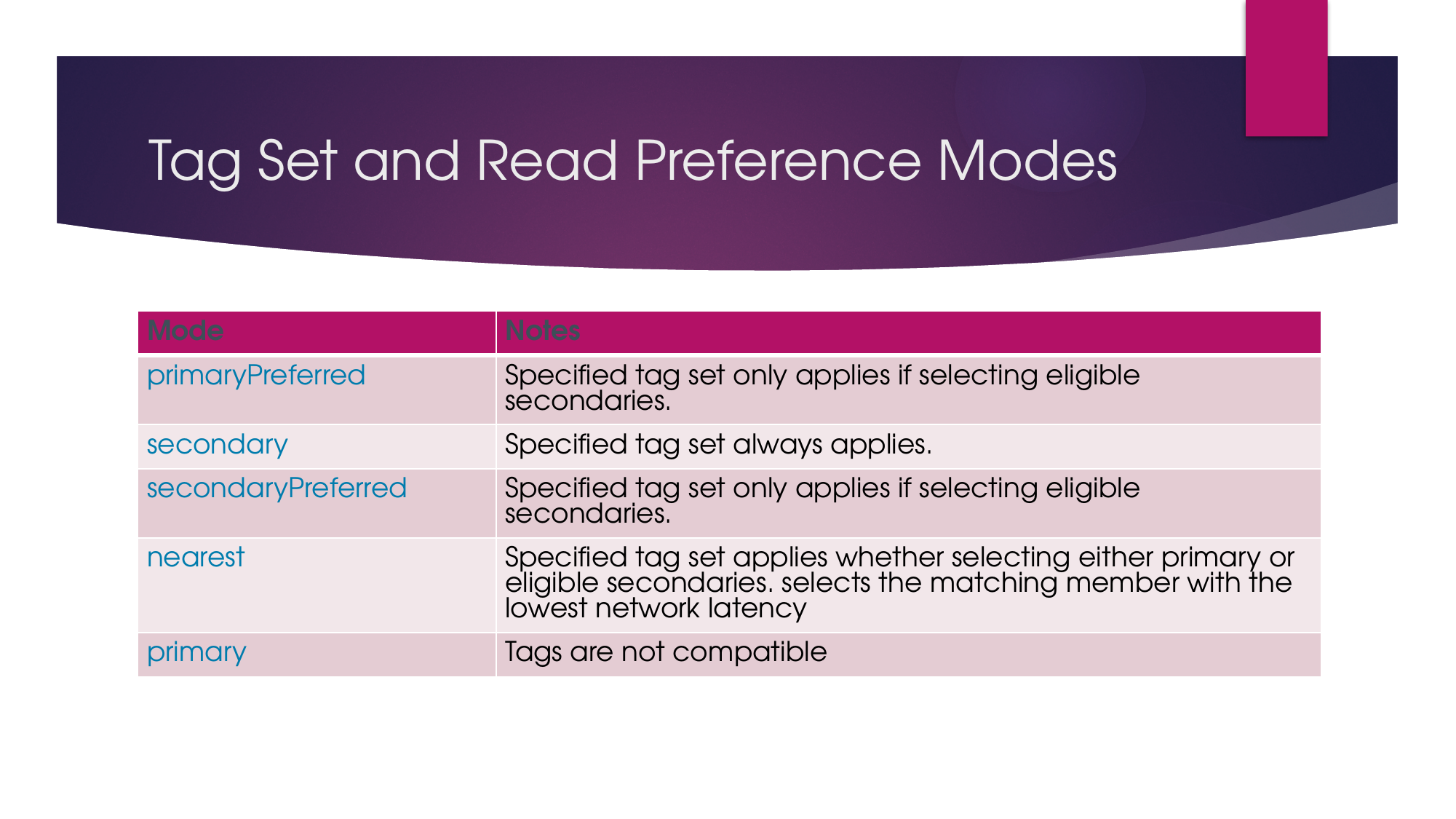

# Tag Set and Read Preference Modes
| Mode | Notes |
| --- | --- |
| primaryPreferred | Specified tag set only applies if selecting eligible secondaries. |
| secondary | Specified tag set always applies. |
| secondaryPreferred | Specified tag set only applies if selecting eligible secondaries. |
| nearest | Specified tag set applies whether selecting either primary or eligible secondaries. selects the matching member with the lowest network latency |
| primary | Tags are not compatible |